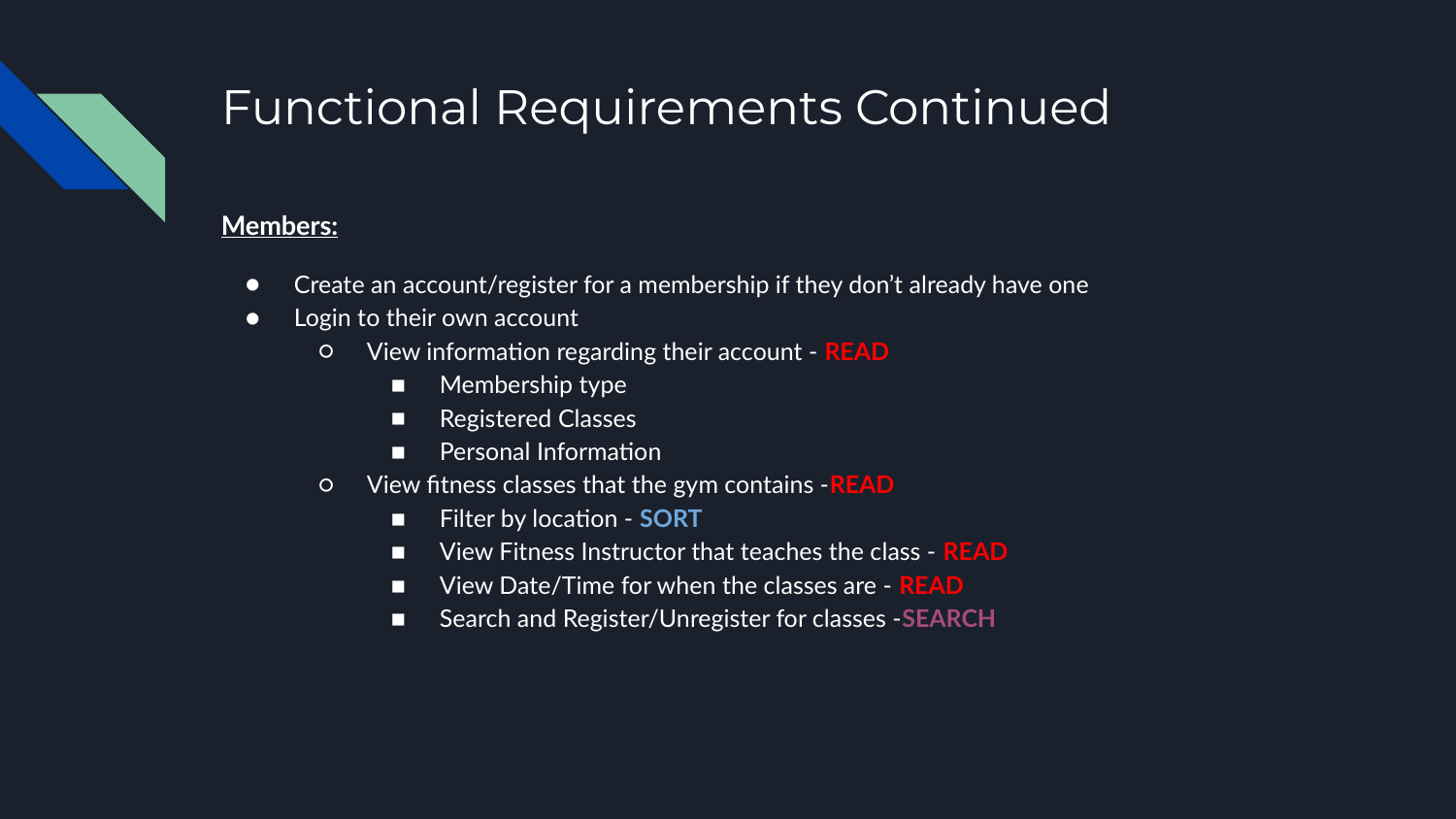

# Functional Requirements Continued
Members:
Create an account/register for a membership if they don’t already have one
Login to their own account
View information regarding their account - READ
Membership type
Registered Classes
Personal Information
View fitness classes that the gym contains -READ
Filter by location - SORT
View Fitness Instructor that teaches the class - READ
View Date/Time for when the classes are - READ
Search and Register/Unregister for classes -SEARCH